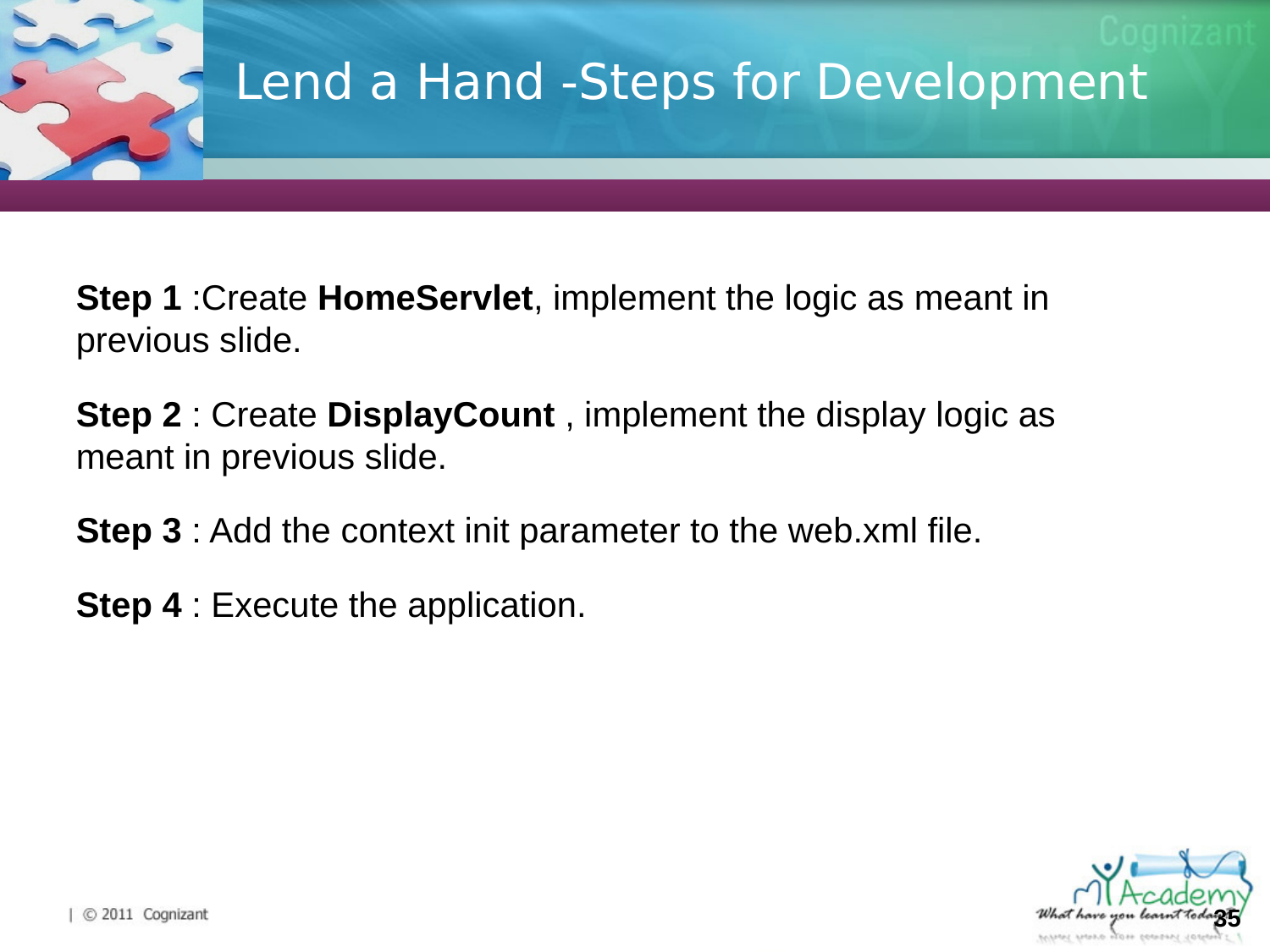

# Lend a Hand -Steps for Development
Step 1 :Create HomeServlet, implement the logic as meant in previous slide.
Step 2 : Create DisplayCount , implement the display logic as meant in previous slide.
Step 3 : Add the context init parameter to the web.xml file.
Step 4 : Execute the application.

35